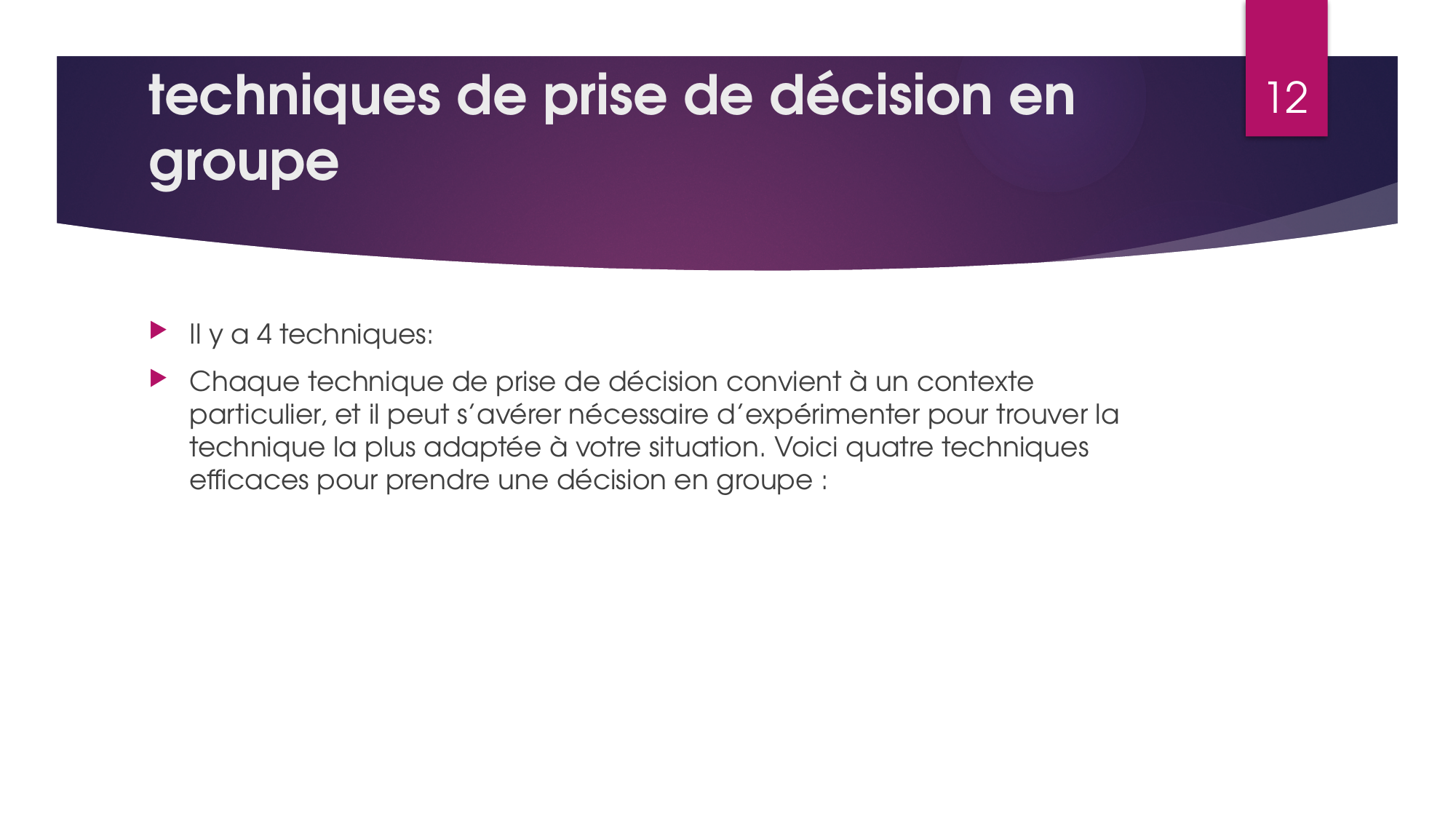

12
# techniques de prise de décision en groupe
Il y a 4 techniques:
Chaque technique de prise de décision convient à un contexte particulier, et il peut s’avérer nécessaire d’expérimenter pour trouver la technique la plus adaptée à votre situation. Voici quatre techniques efficaces pour prendre une décision en groupe :